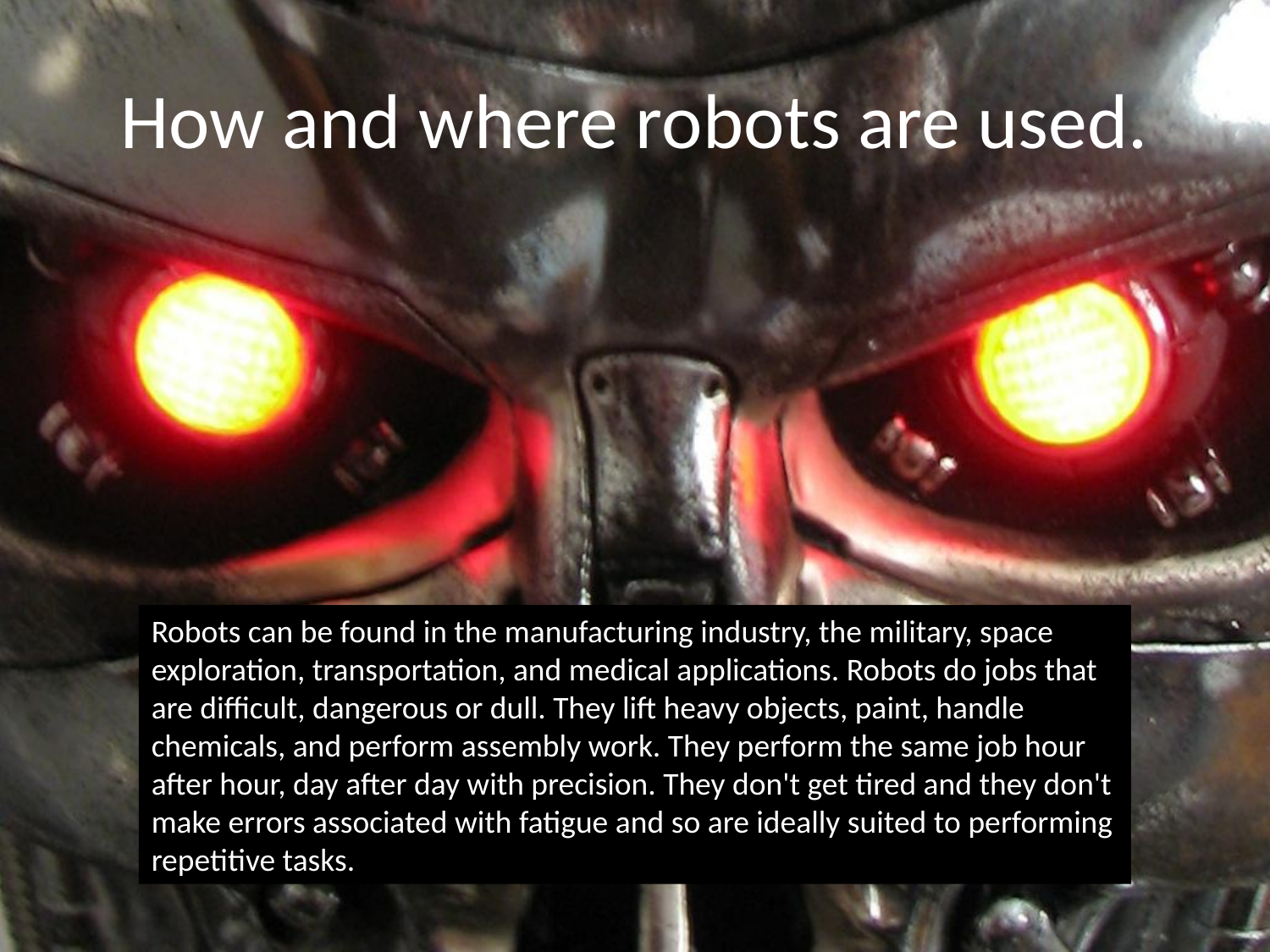

# How and where robots are used.
Robots can be found in the manufacturing industry, the military, space exploration, transportation, and medical applications. Robots do jobs that are difficult, dangerous or dull. They lift heavy objects, paint, handle chemicals, and perform assembly work. They perform the same job hour after hour, day after day with precision. They don't get tired and they don't make errors associated with fatigue and so are ideally suited to performing repetitive tasks.